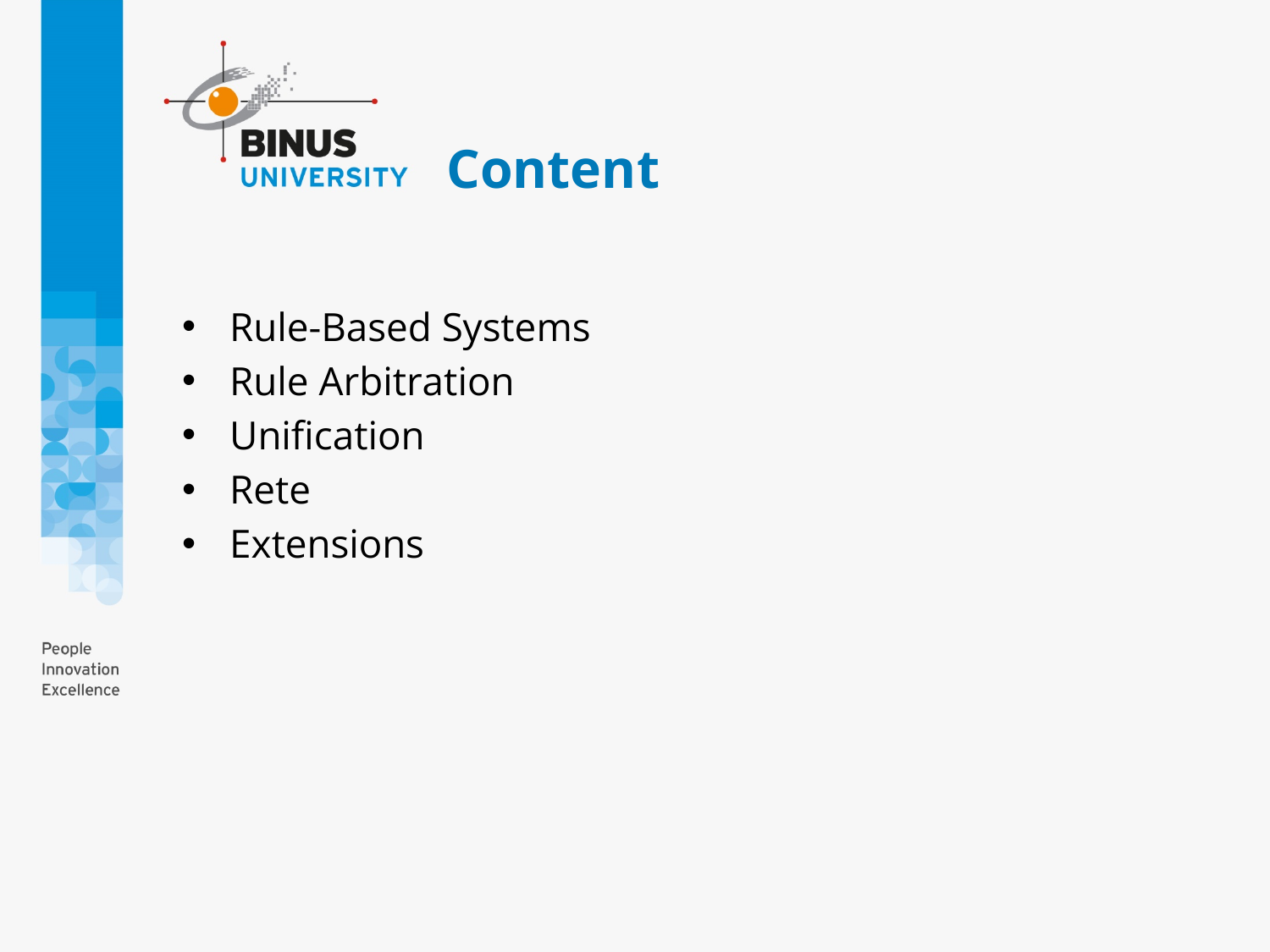

# Content

Rule-Based Systems
Rule Arbitration
Unification
Rete
Extensions